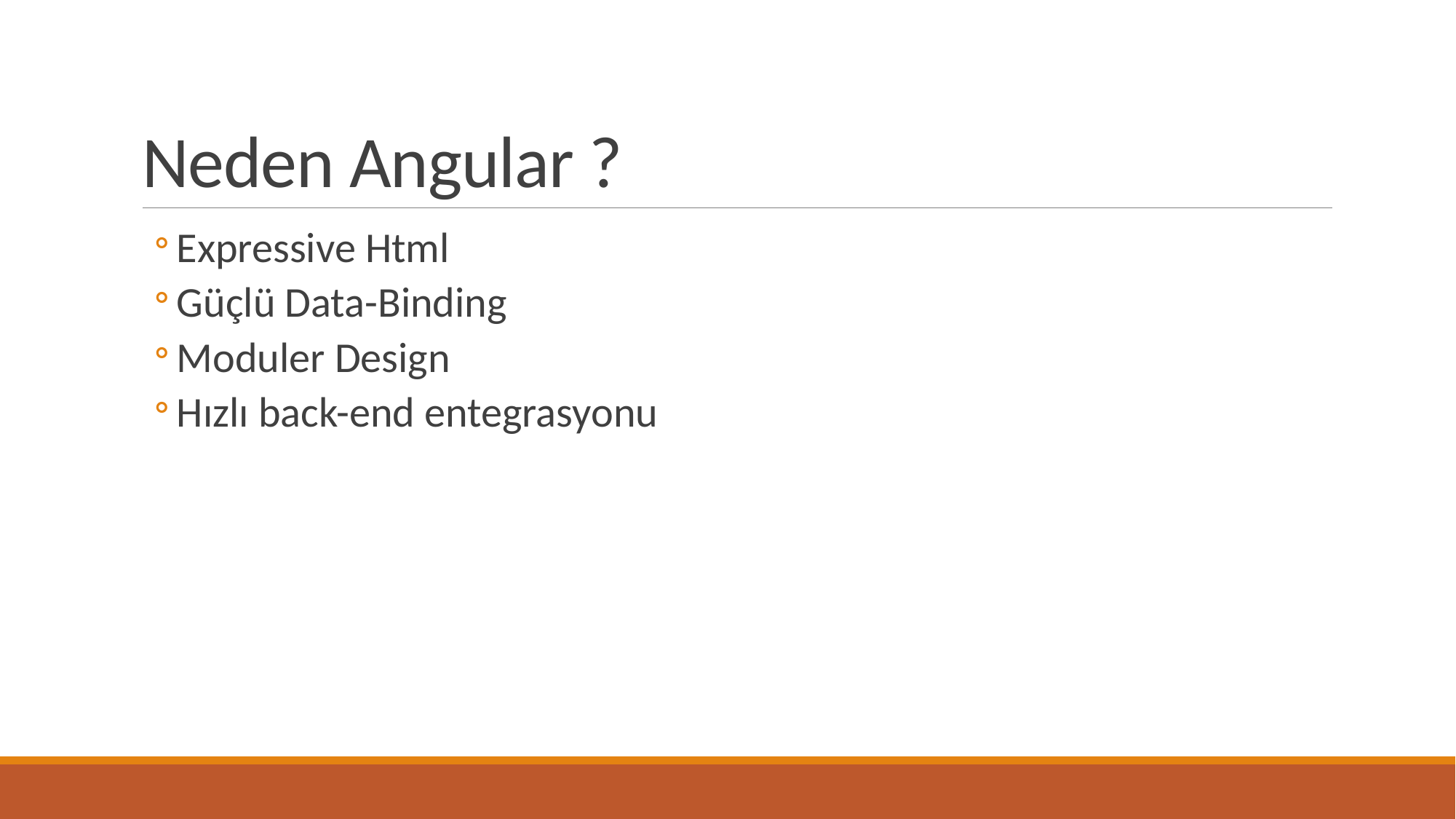

# Neden Angular ?
Expressive Html
Güçlü Data-Binding
Moduler Design
Hızlı back-end entegrasyonu